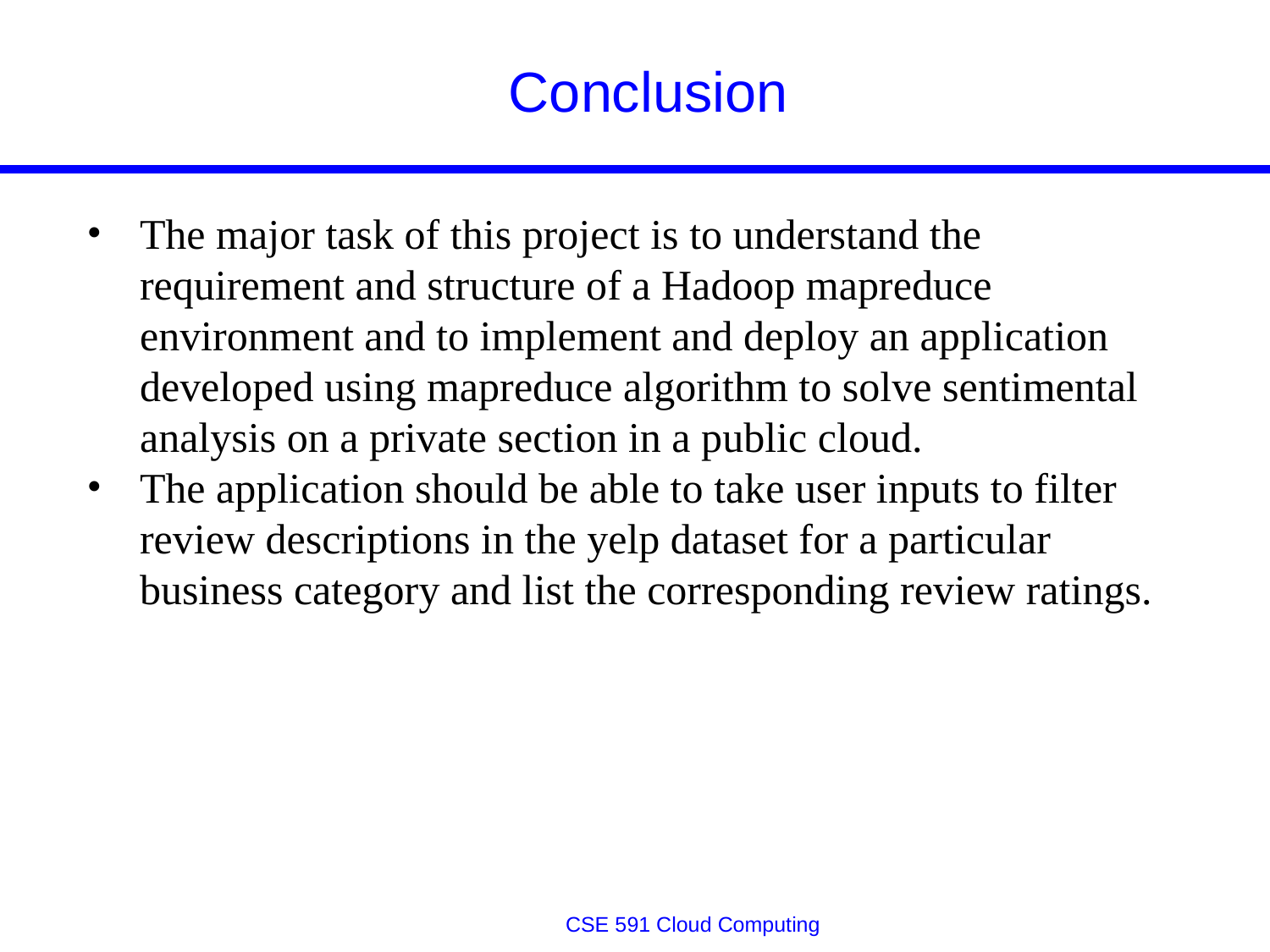

# Conclusion
The major task of this project is to understand the requirement and structure of a Hadoop mapreduce environment and to implement and deploy an application developed using mapreduce algorithm to solve sentimental analysis on a private section in a public cloud.
The application should be able to take user inputs to filter review descriptions in the yelp dataset for a particular business category and list the corresponding review ratings.